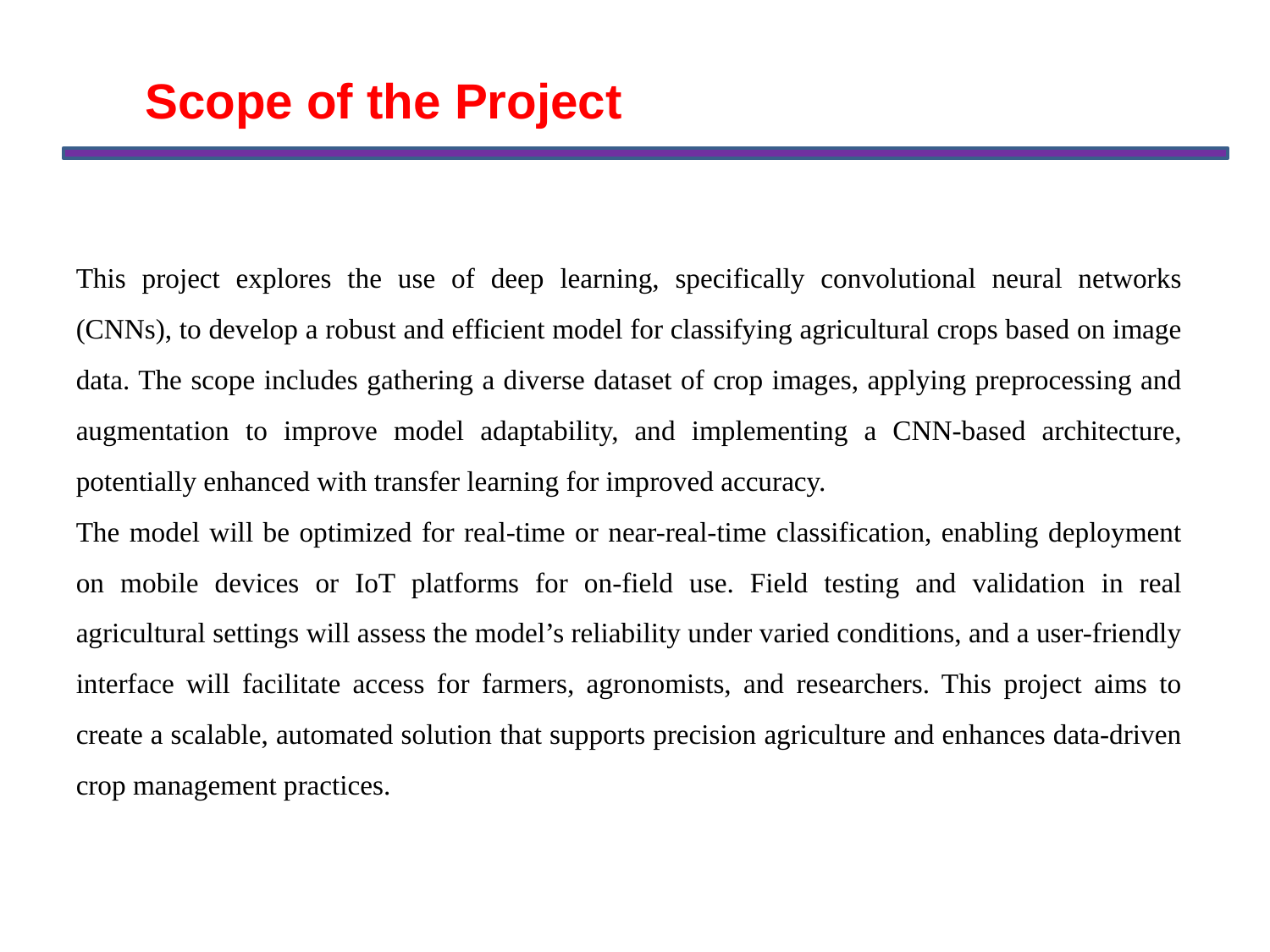

Scope of the Project

This project explores the use of deep learning, specifically convolutional neural networks (CNNs), to develop a robust and efficient model for classifying agricultural crops based on image data. The scope includes gathering a diverse dataset of crop images, applying preprocessing and augmentation to improve model adaptability, and implementing a CNN-based architecture, potentially enhanced with transfer learning for improved accuracy.
The model will be optimized for real-time or near-real-time classification, enabling deployment on mobile devices or IoT platforms for on-field use. Field testing and validation in real agricultural settings will assess the model’s reliability under varied conditions, and a user-friendly interface will facilitate access for farmers, agronomists, and researchers. This project aims to create a scalable, automated solution that supports precision agriculture and enhances data-driven crop management practices.